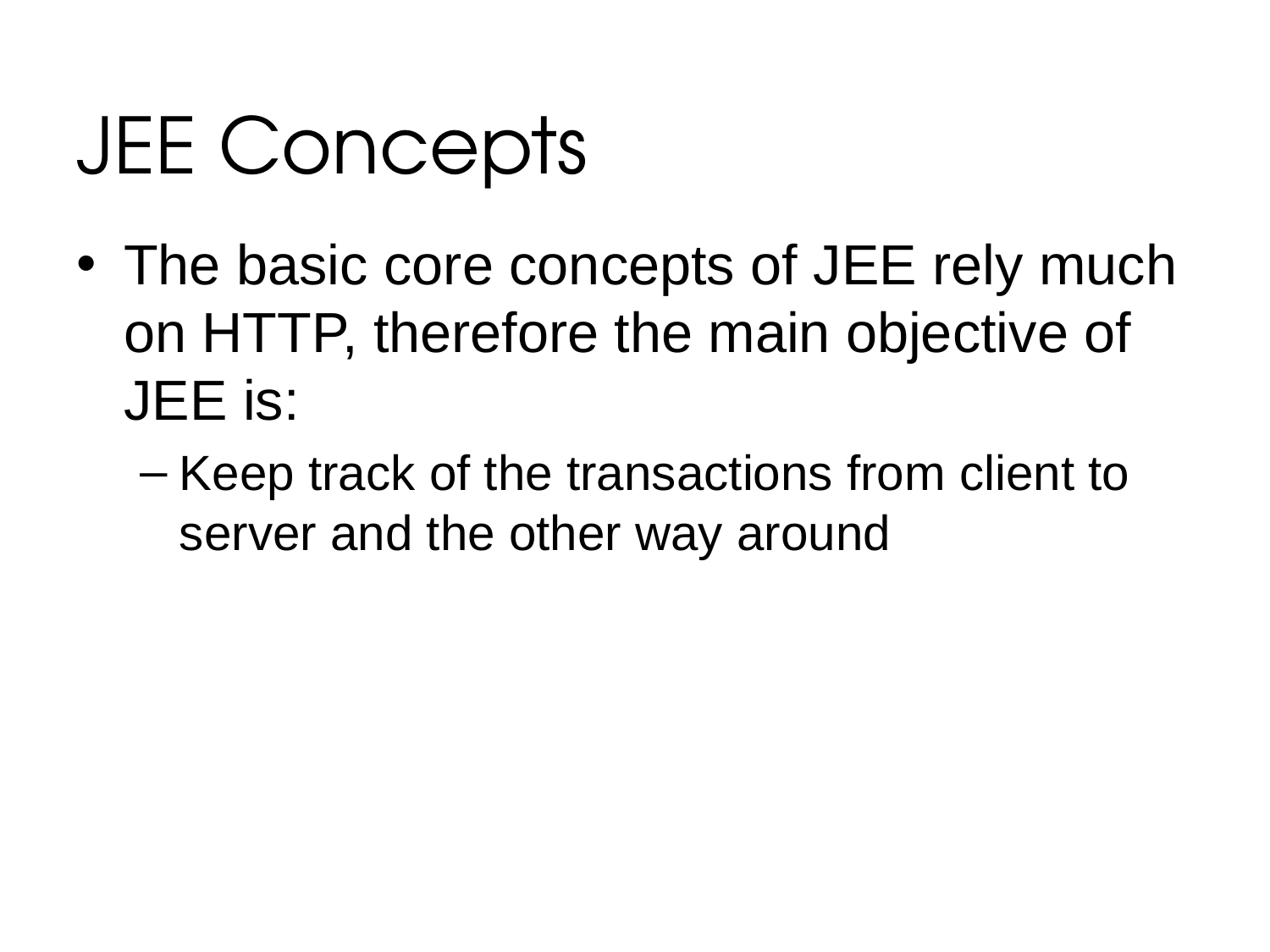

# JEE Concepts
The basic core concepts of JEE rely much on HTTP, therefore the main objective of JEE is:
Keep track of the transactions from client to server and the other way around